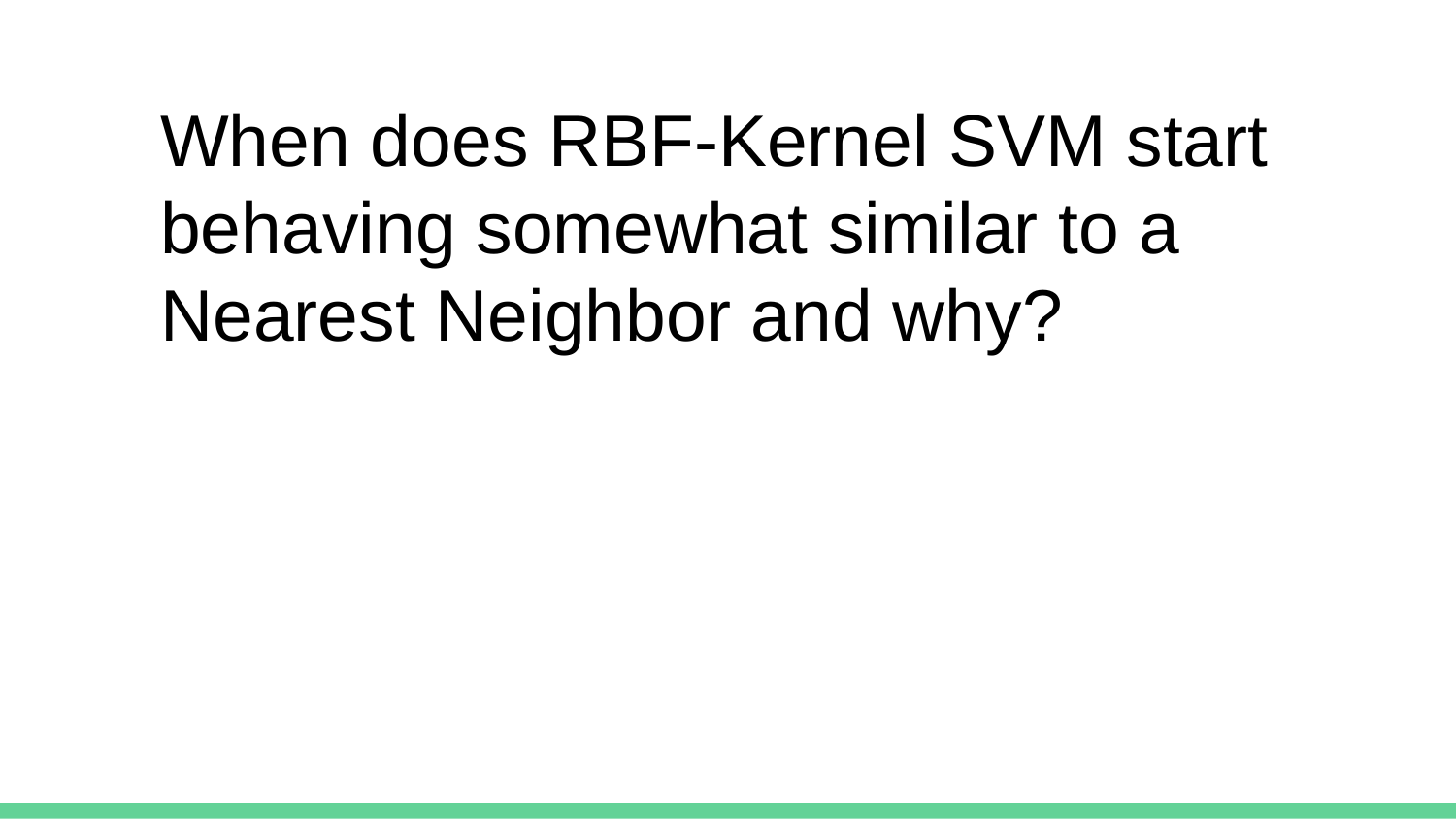

When does RBF-Kernel SVM start behaving somewhat similar to a Nearest Neighbor and why?